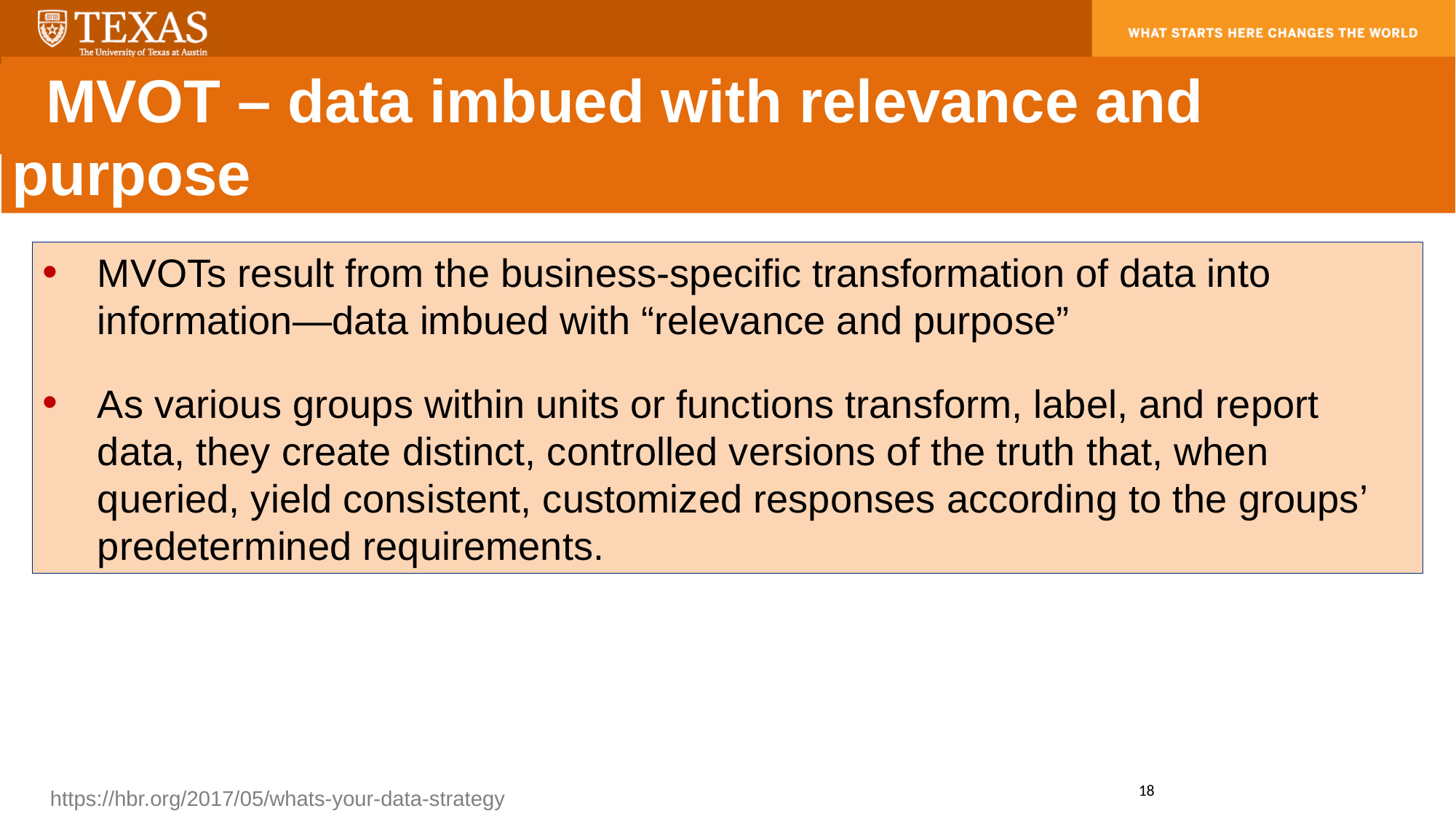

MVOT – data imbued with relevance and purpose

MVOTs result from the business-specific transformation of data into information—data imbued with “relevance and purpose”
As various groups within units or functions transform, label, and report data, they create distinct, controlled versions of the truth that, when queried, yield consistent, customized responses according to the groups’ predetermined requirements.
18
https://hbr.org/2017/05/whats-your-data-strategy